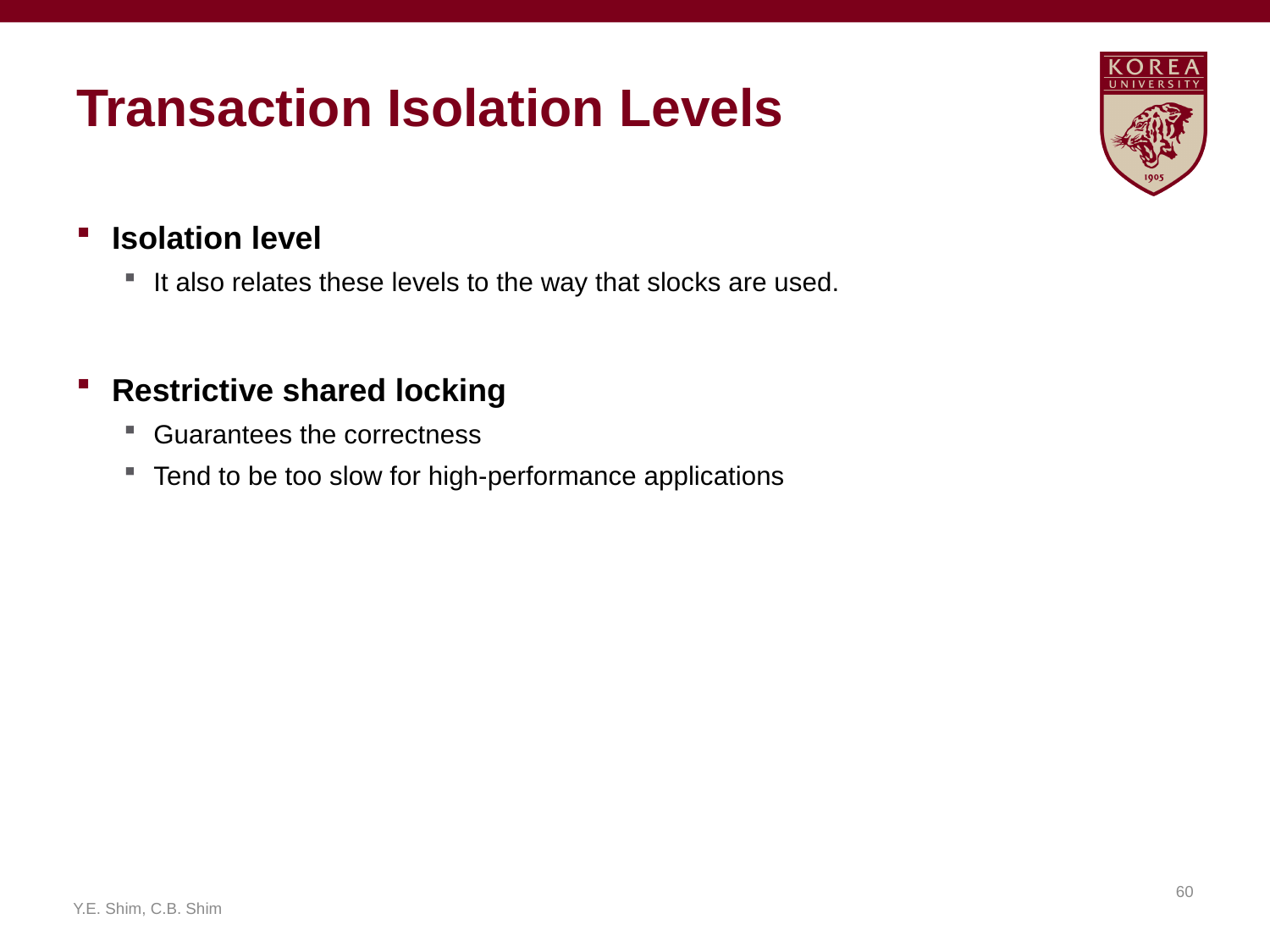

# Transaction Isolation Levels
Isolation level
It also relates these levels to the way that slocks are used.

Restrictive shared locking
Guarantees the correctness
Tend to be too slow for high-performance applications
60